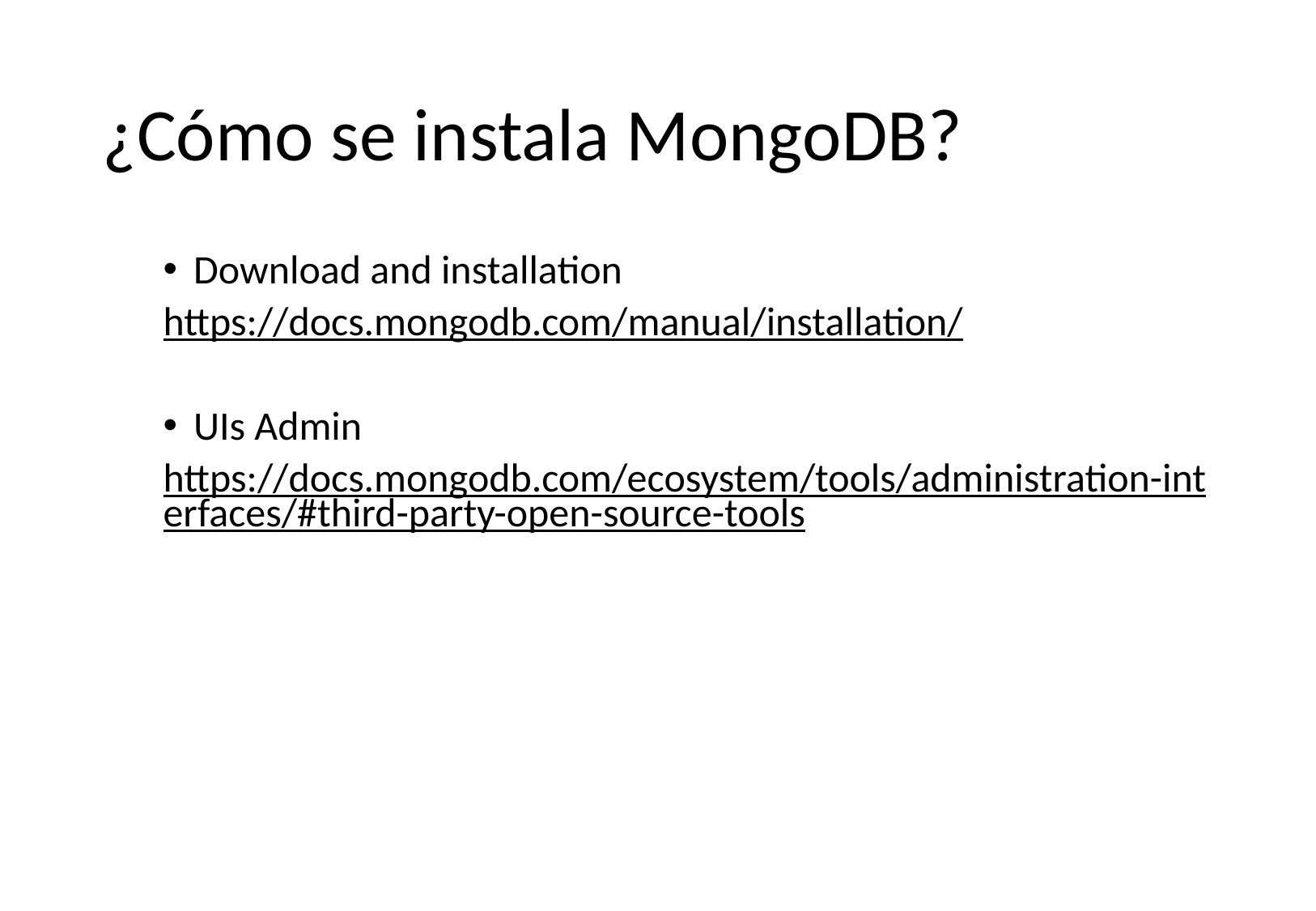

# ¿Cómo se instala MongoDB?
Download and installation
https://docs.mongodb.com/manual/installation/

UIs Admin
https://docs.mongodb.com/ecosystem/tools/administration-interfaces/#third-party-open-source-tools